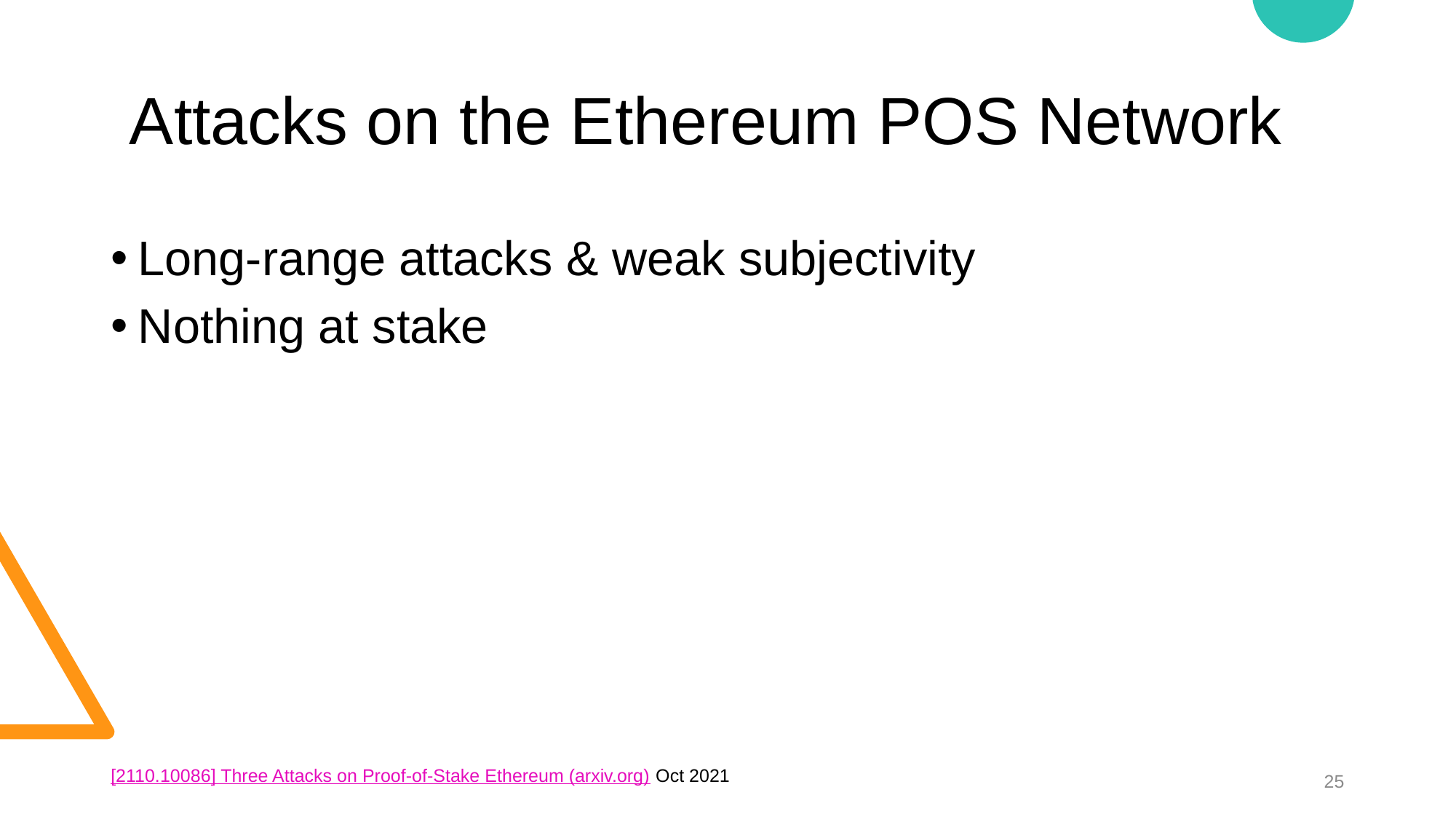

# Attacks on the Ethereum POS Network
Long-range attacks & weak subjectivity
Nothing at stake
[2110.10086] Three Attacks on Proof-of-Stake Ethereum (arxiv.org) Oct 2021
25